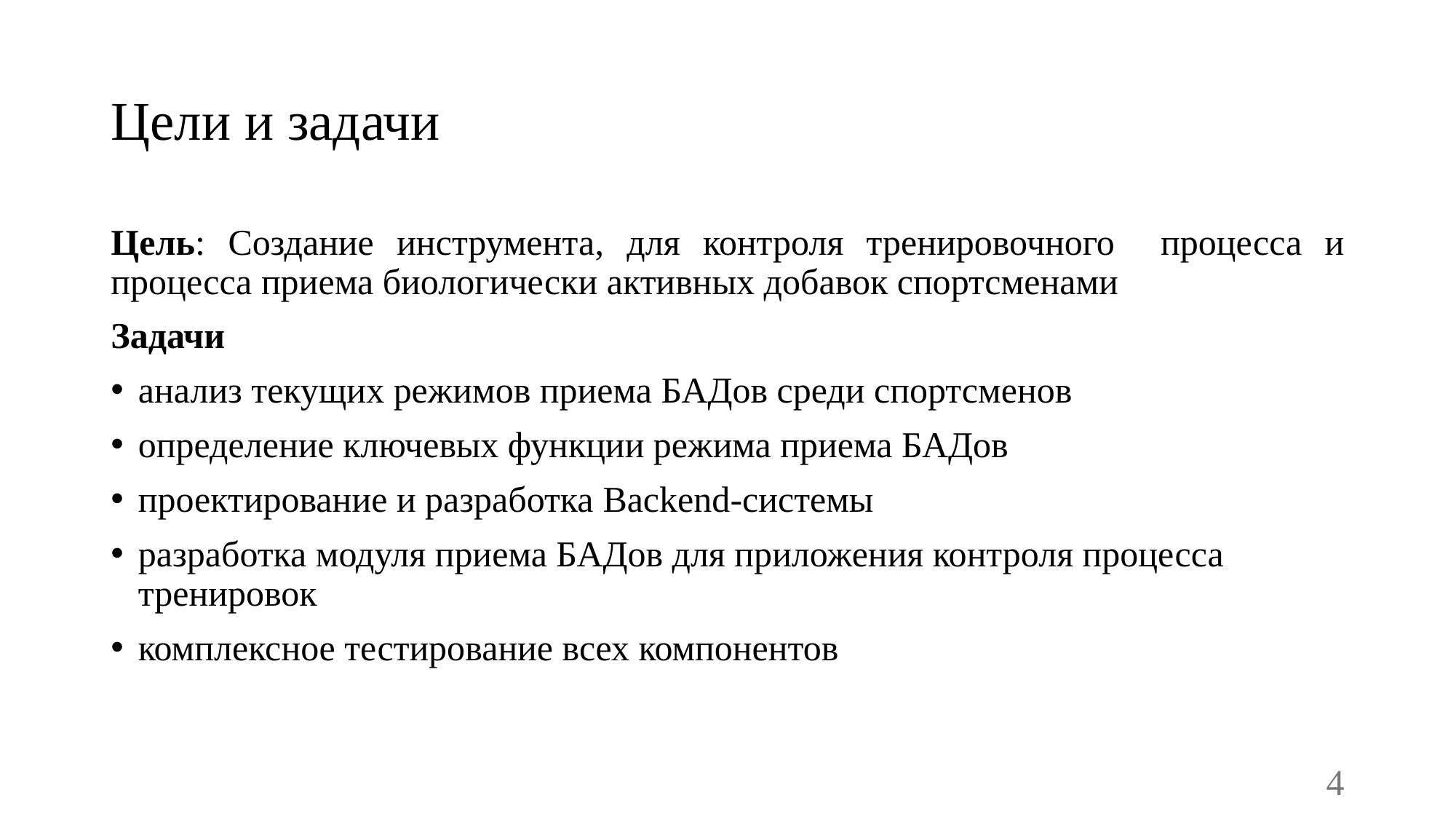

# Цели и задачи
Цель: Создание инструмента, для контроля тренировочного  процесса и процесса приема биологически активных добавок спортсменами
Задачи
анализ текущих режимов приема БАДов среди спортсменов
определение ключевых функции режима приема БАДов
проектирование и разработка Backend-системы
разработка модуля приема БАДов для приложения контроля процесса тренировок
комплексное тестирование всех компонентов

4